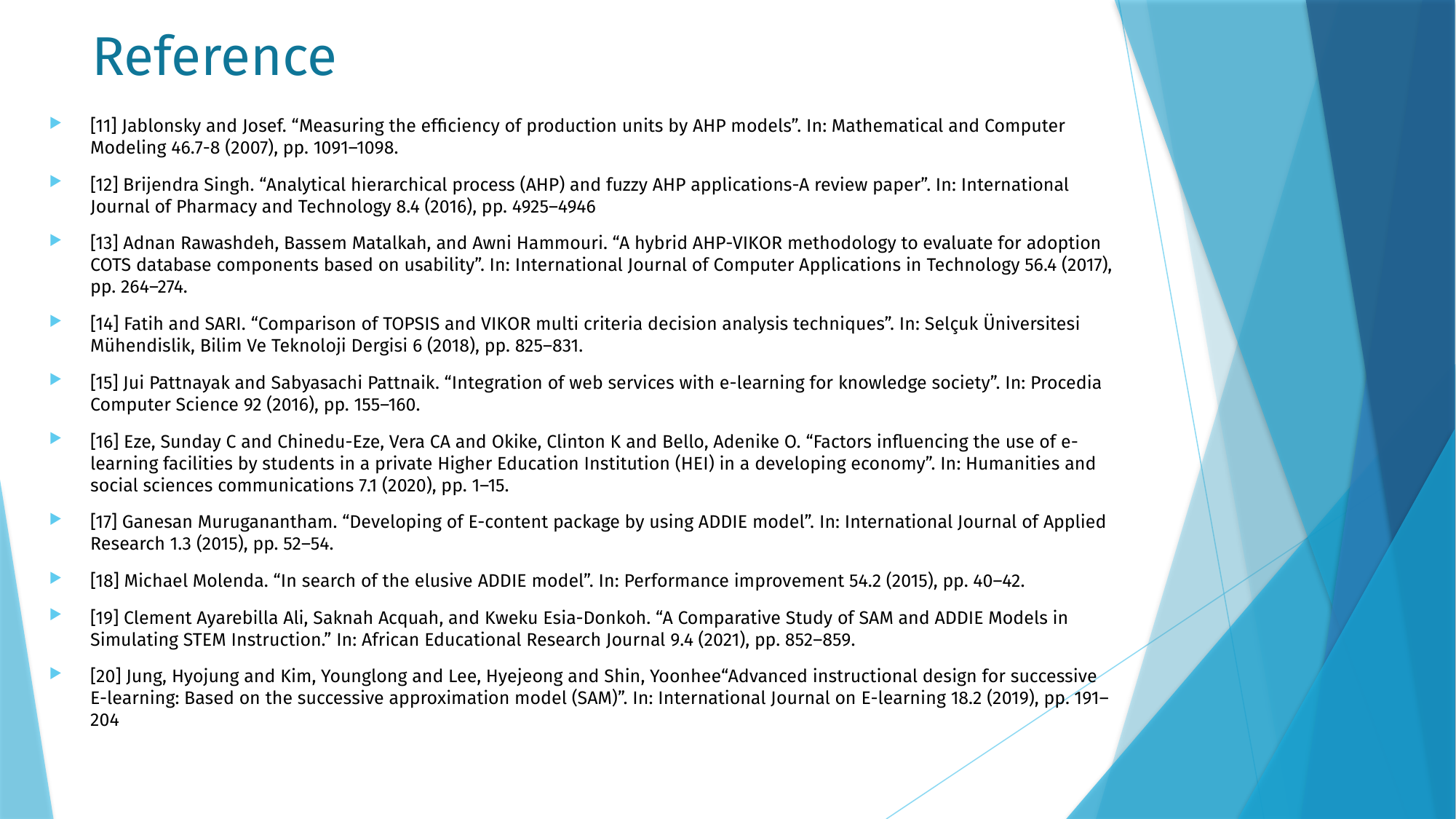

# Reference
[11] Jablonsky and Josef. “Measuring the efficiency of production units by AHP models”. In: Mathematical and Computer Modeling 46.7-8 (2007), pp. 1091–1098.
[12] Brijendra Singh. “Analytical hierarchical process (AHP) and fuzzy AHP applications-A review paper”. In: International Journal of Pharmacy and Technology 8.4 (2016), pp. 4925–4946
[13] Adnan Rawashdeh, Bassem Matalkah, and Awni Hammouri. “A hybrid AHP-VIKOR methodology to evaluate for adoption COTS database components based on usability”. In: International Journal of Computer Applications in Technology 56.4 (2017), pp. 264–274.
[14] Fatih and SARI. “Comparison of TOPSIS and VIKOR multi criteria decision analysis techniques”. In: Selçuk Üniversitesi Mühendislik, Bilim Ve Teknoloji Dergisi 6 (2018), pp. 825–831.
[15] Jui Pattnayak and Sabyasachi Pattnaik. “Integration of web services with e-learning for knowledge society”. In: Procedia Computer Science 92 (2016), pp. 155–160.
[16] Eze, Sunday C and Chinedu-Eze, Vera CA and Okike, Clinton K and Bello, Adenike O. “Factors influencing the use of e-learning facilities by students in a private Higher Education Institution (HEI) in a developing economy”. In: Humanities and social sciences communications 7.1 (2020), pp. 1–15.
[17] Ganesan Muruganantham. “Developing of E-content package by using ADDIE model”. In: International Journal of Applied Research 1.3 (2015), pp. 52–54.
[18] Michael Molenda. “In search of the elusive ADDIE model”. In: Performance improvement 54.2 (2015), pp. 40–42.
[19] Clement Ayarebilla Ali, Saknah Acquah, and Kweku Esia-Donkoh. “A Comparative Study of SAM and ADDIE Models in Simulating STEM Instruction.” In: African Educational Research Journal 9.4 (2021), pp. 852–859.
[20] Jung, Hyojung and Kim, Younglong and Lee, Hyejeong and Shin, Yoonhee“Advanced instructional design for successive E-learning: Based on the successive approximation model (SAM)”. In: International Journal on E-learning 18.2 (2019), pp. 191–204